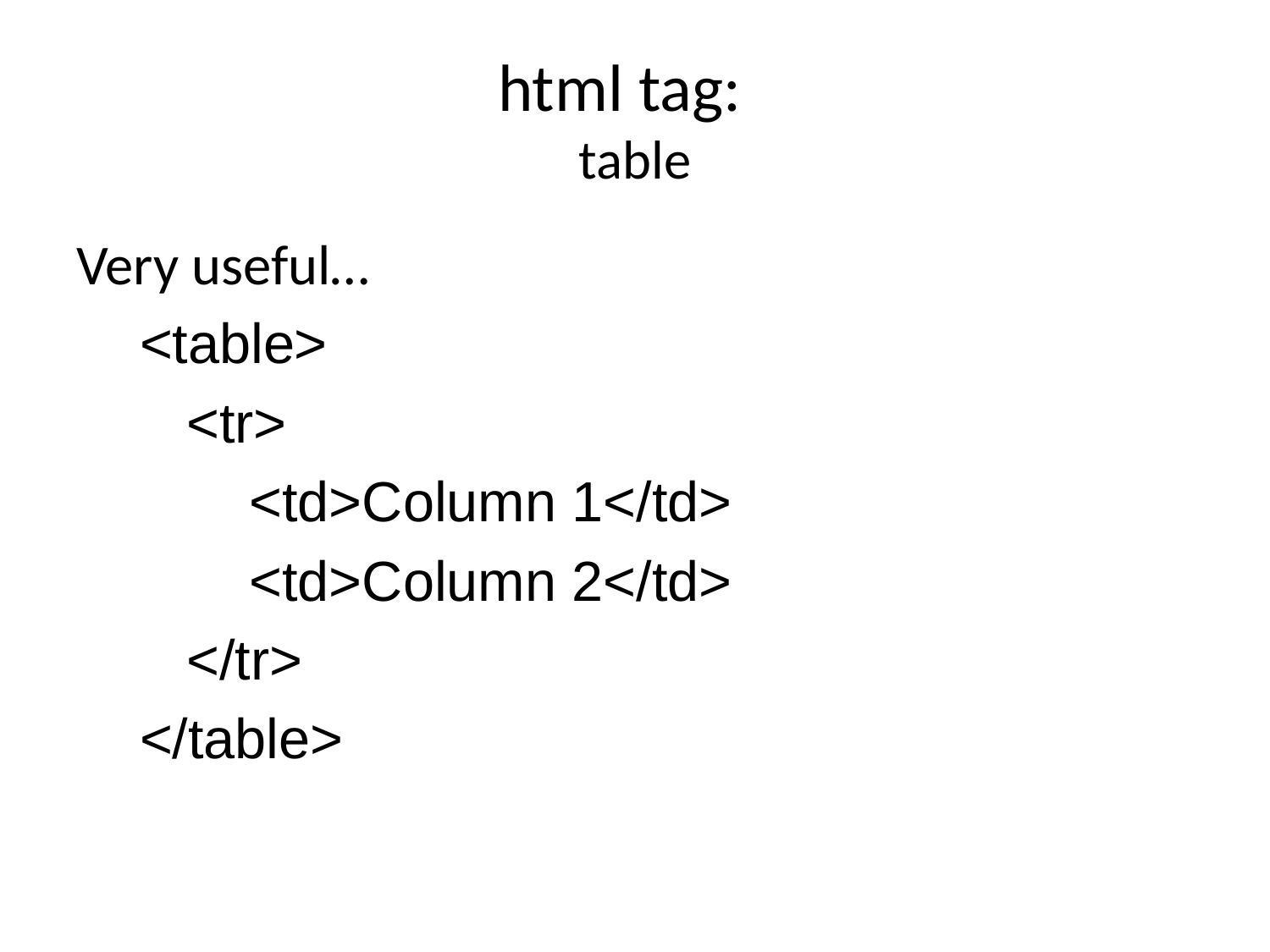

# html tag: table
Very useful…
<table>
   <tr>
       <td>Column 1</td>
       <td>Column 2</td>
   </tr>
</table>